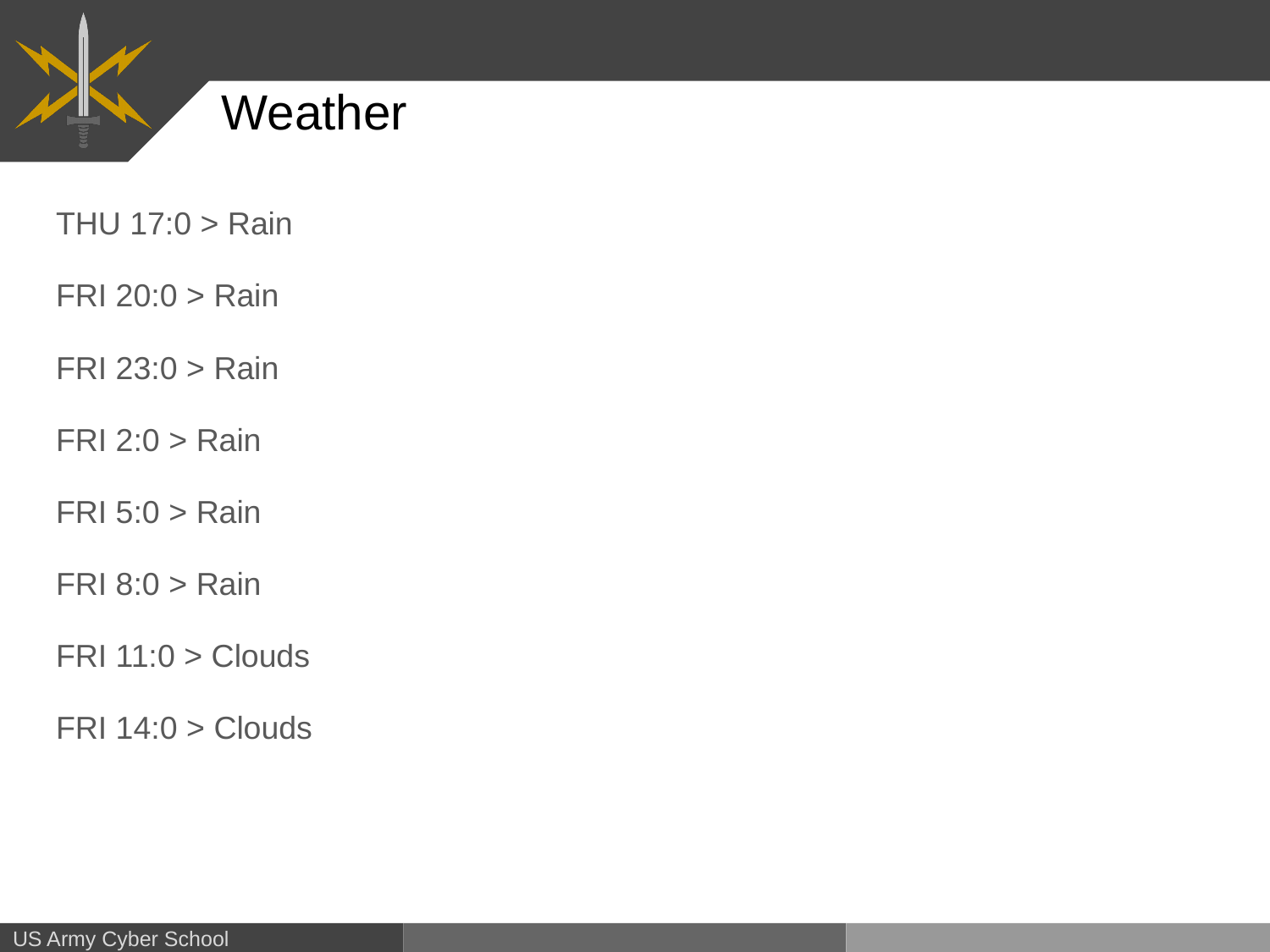

# Weather
THU 17:0 > Rain
FRI 20:0 > Rain
FRI 23:0 > Rain
FRI 2:0 > Rain
FRI 5:0 > Rain
FRI 8:0 > Rain
FRI 11:0 > Clouds
FRI 14:0 > Clouds